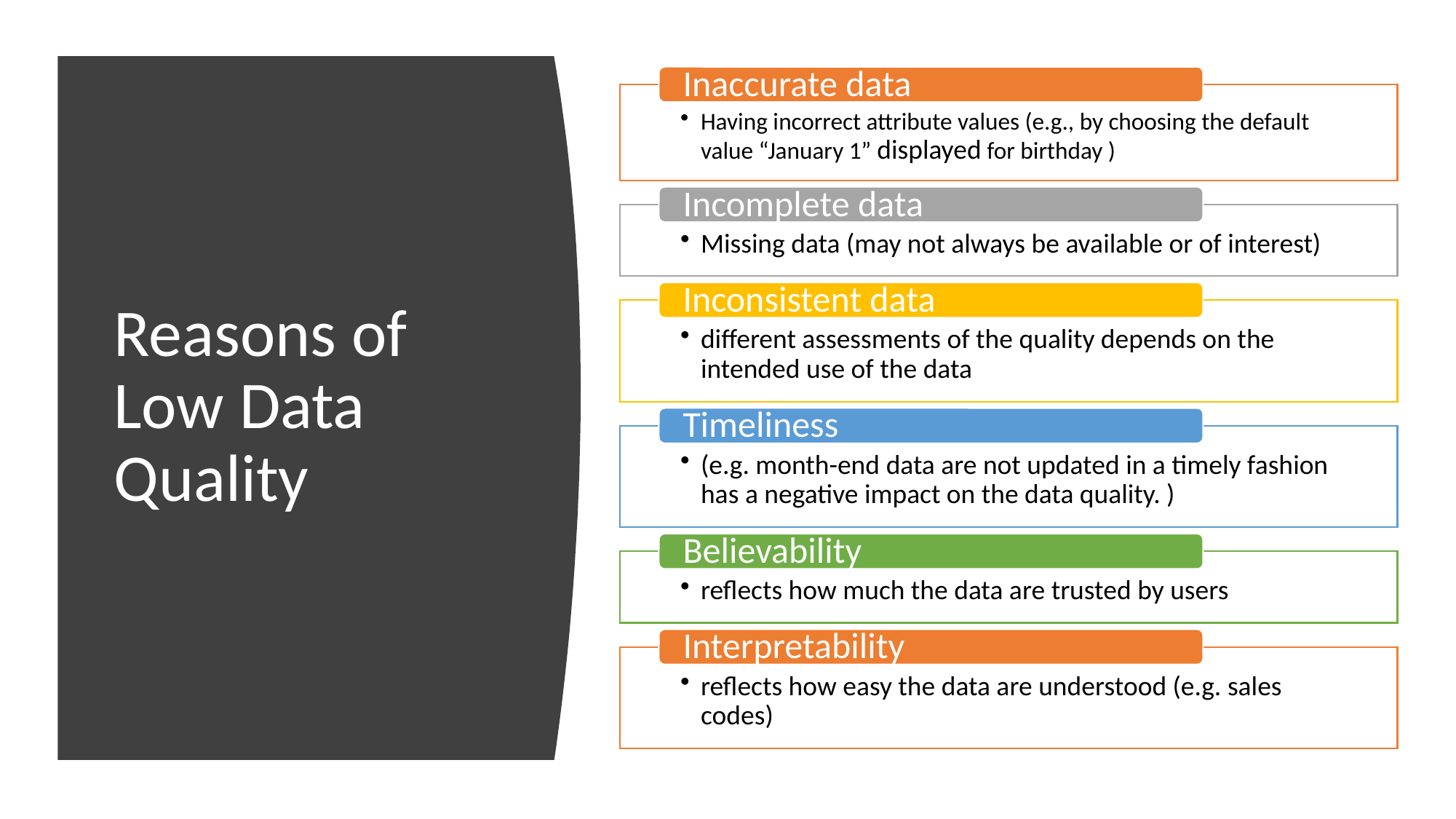

Having incorrect attribute values (e.g., by choosing the default value “January 1” displayed for birthday )
Inaccurate data
Missing data (may not always be available or of interest)
Incomplete data
different assessments of the quality depends on the intended use of the data
Inconsistent data
(e.g. month-end data are not updated in a timely fashion has a negative impact on the data quality. )
Timeliness
reflects how much the data are trusted by users
Believability
reflects how easy the data are understood (e.g. sales codes)
Interpretability

# Reasons of Low Data Quality